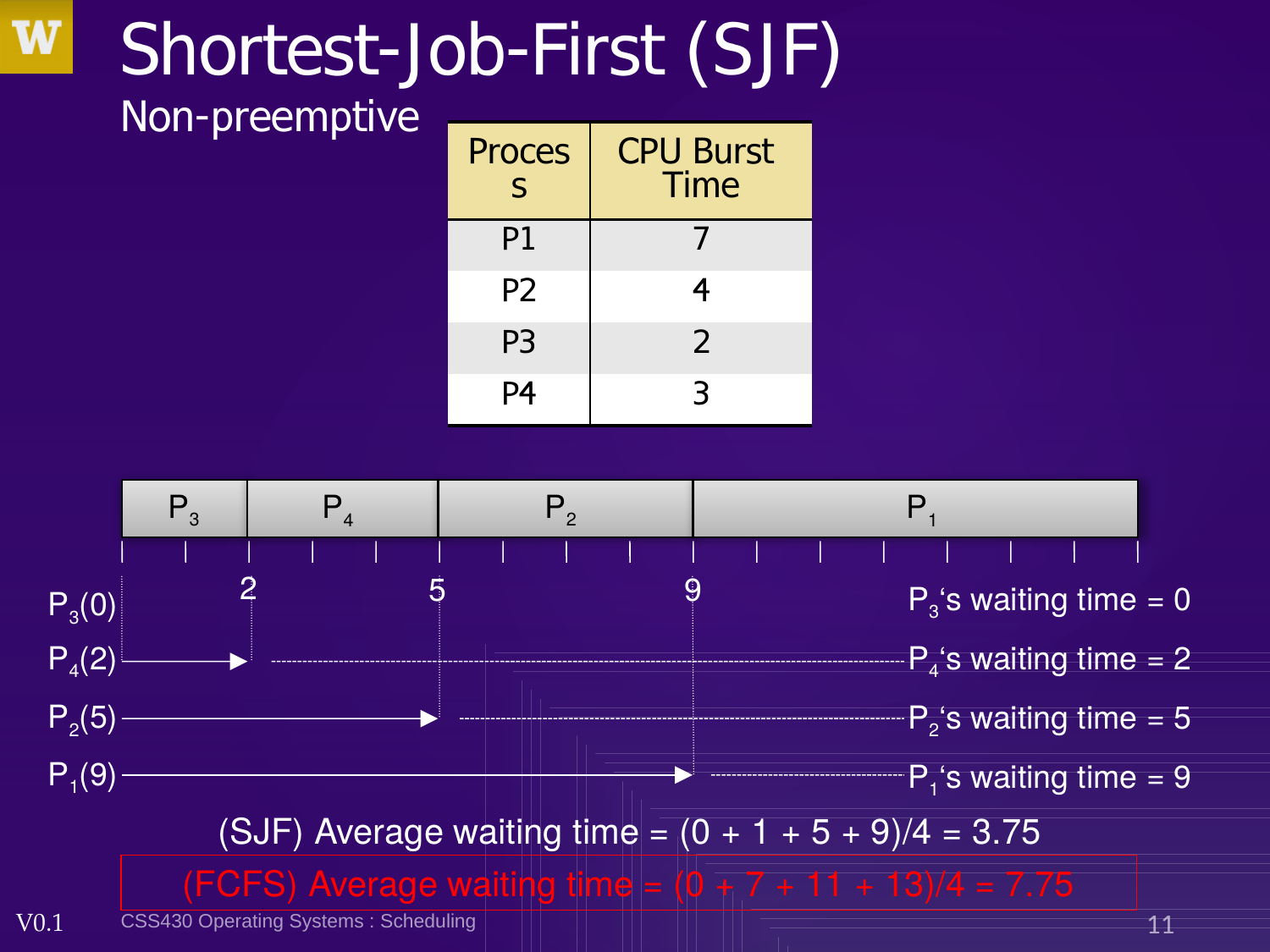

# Shortest-Job-First (SJF) Non-preemptive
| Process | CPU Burst Time |
| --- | --- |
| P1 | 7 |
| P2 | 4 |
| P3 | 2 |
| P4 | 3 |

P3
P2
P4
P1

2
5
9

P3‘s waiting time = 0
P4‘s waiting time = 2
P2‘s waiting time = 5
P1‘s waiting time = 9
P3(0)
P4(2)

P2(5)

P1(9)

(SJF) Average waiting time = (0 + 1 + 5 + 9)/4 = 3.75
(FCFS) Average waiting time = (0 + 7 + 11 + 13)/4 = 7.75
CSS430 Operating Systems : Scheduling
11